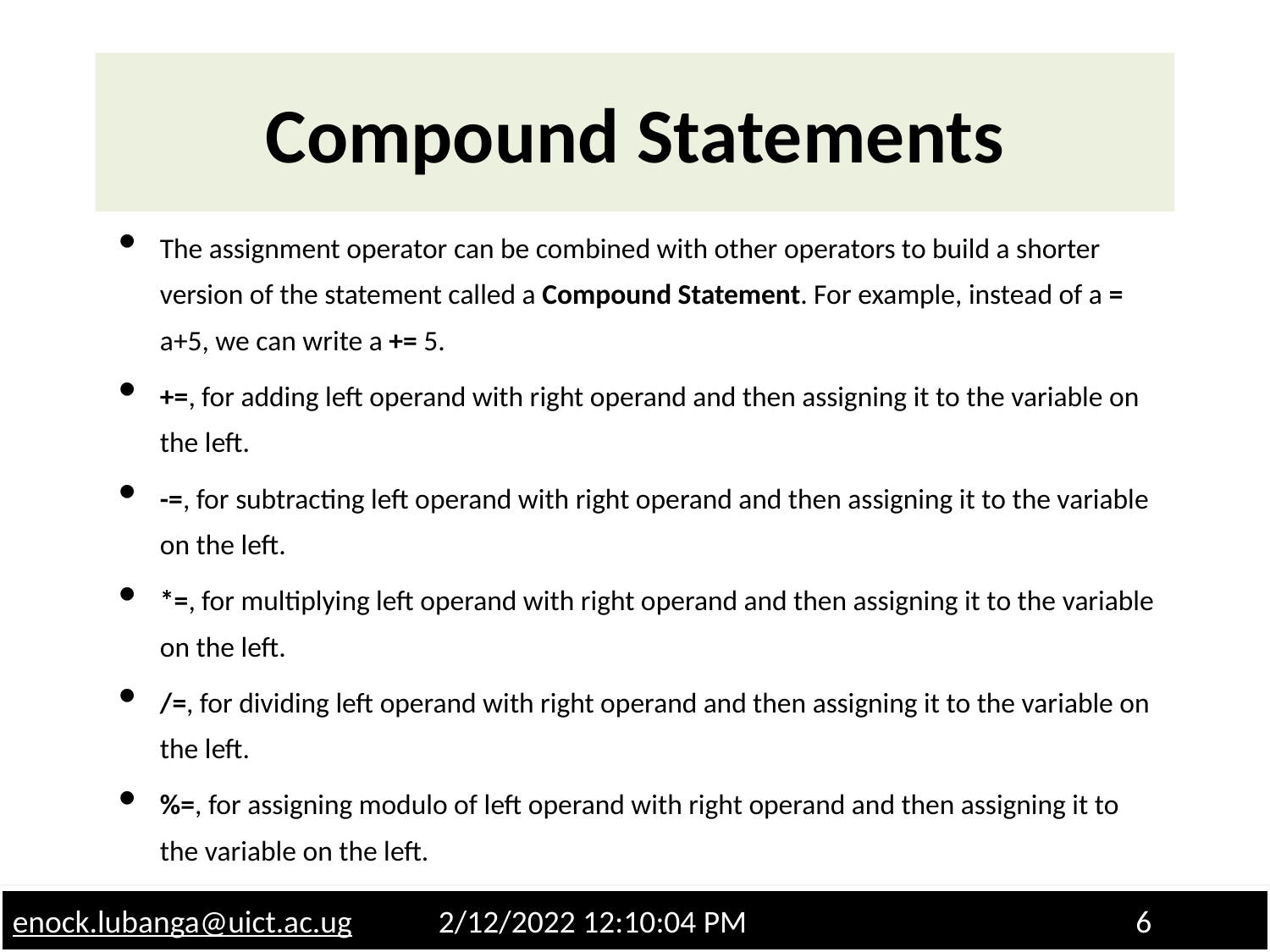

# Compound Statements
The assignment operator can be combined with other operators to build a shorter version of the statement called a Compound Statement. For example, instead of a = a+5, we can write a += 5.
+=, for adding left operand with right operand and then assigning it to the variable on the left.
-=, for subtracting left operand with right operand and then assigning it to the variable on the left.
*=, for multiplying left operand with right operand and then assigning it to the variable on the left.
/=, for dividing left operand with right operand and then assigning it to the variable on the left.
%=, for assigning modulo of left operand with right operand and then assigning it to the variable on the left.